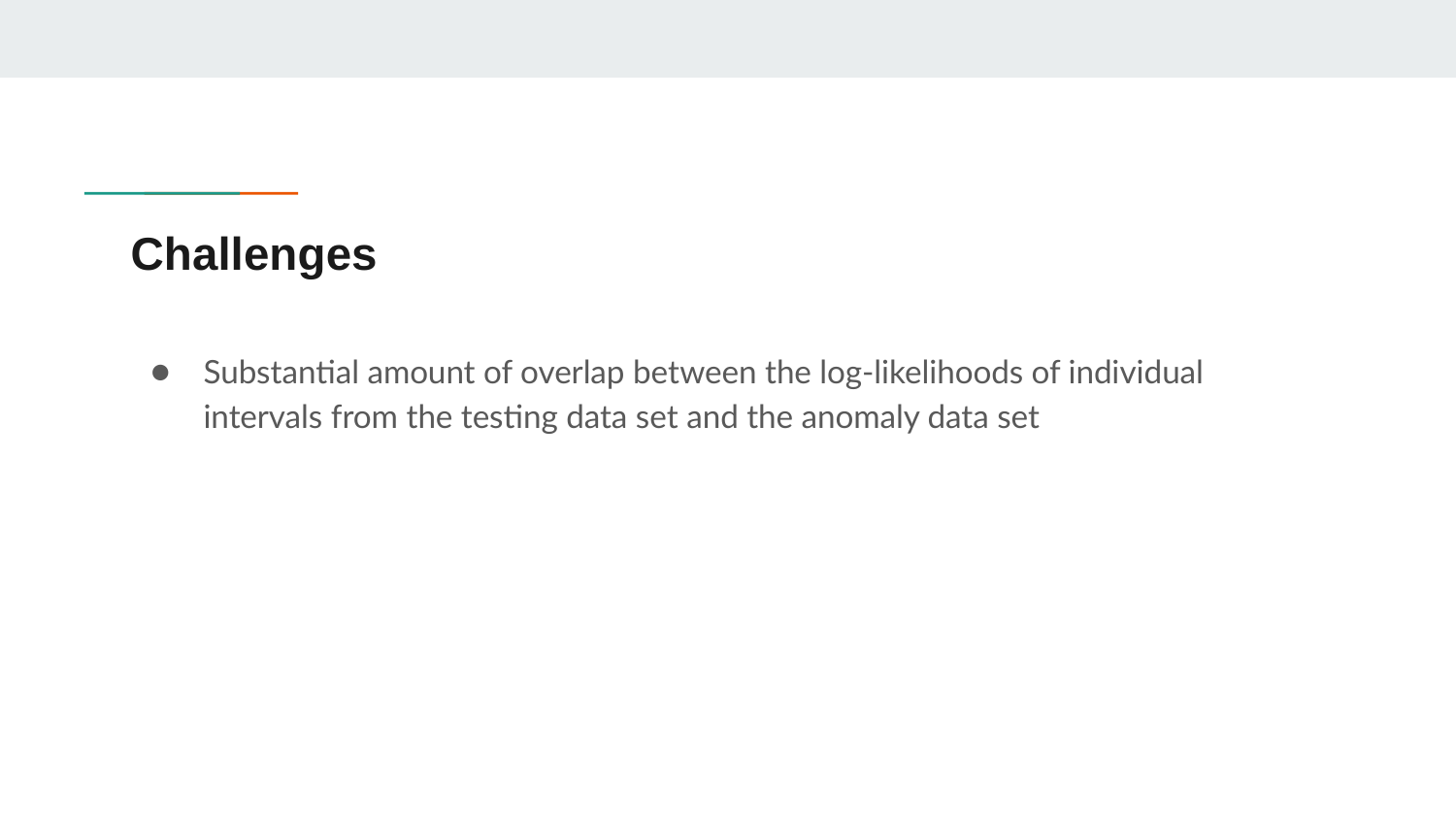

# Challenges
Substantial amount of overlap between the log-likelihoods of individual intervals from the testing data set and the anomaly data set